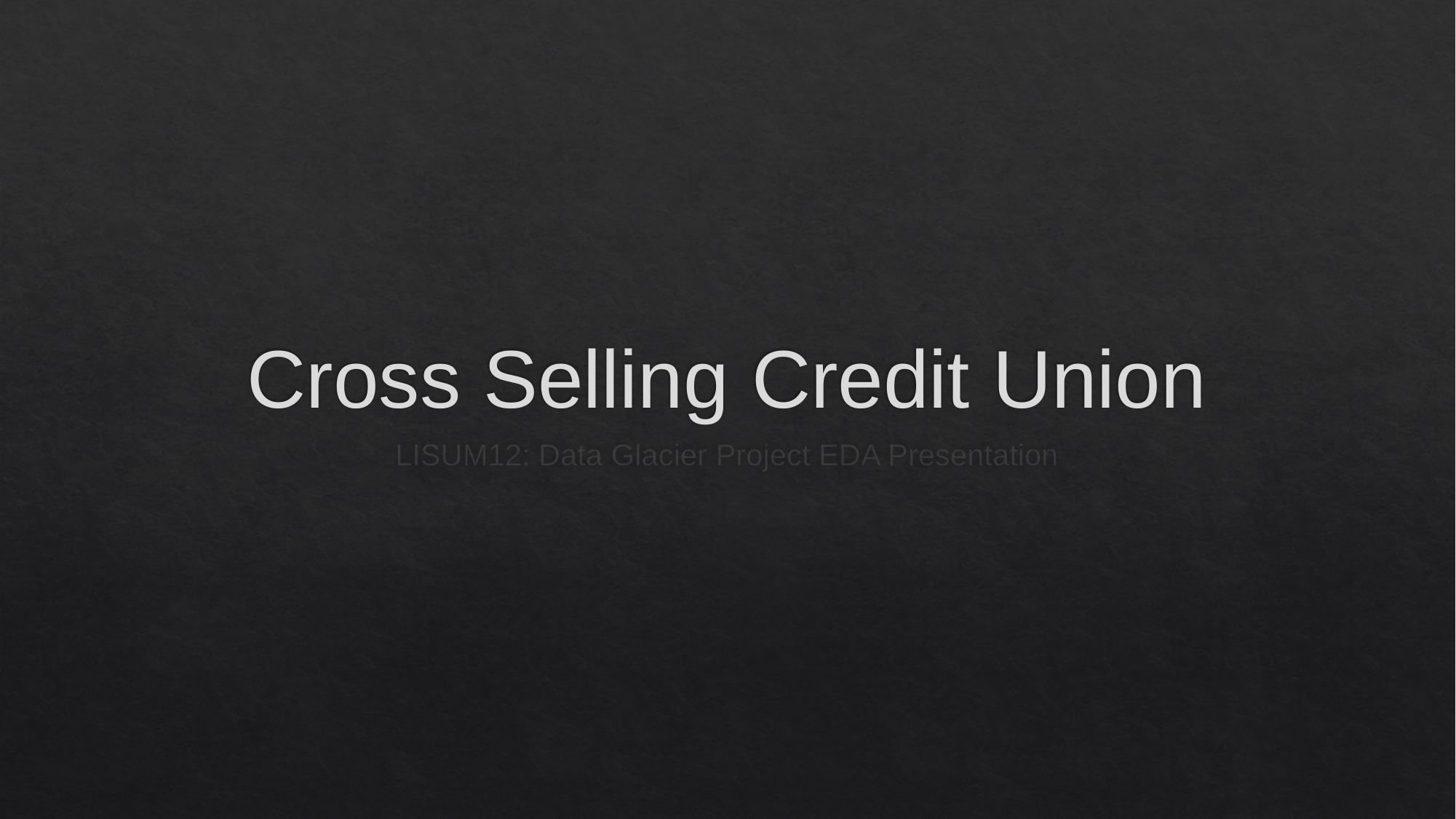

# Cross Selling Credit Union
LISUM12: Data Glacier Project EDA Presentation